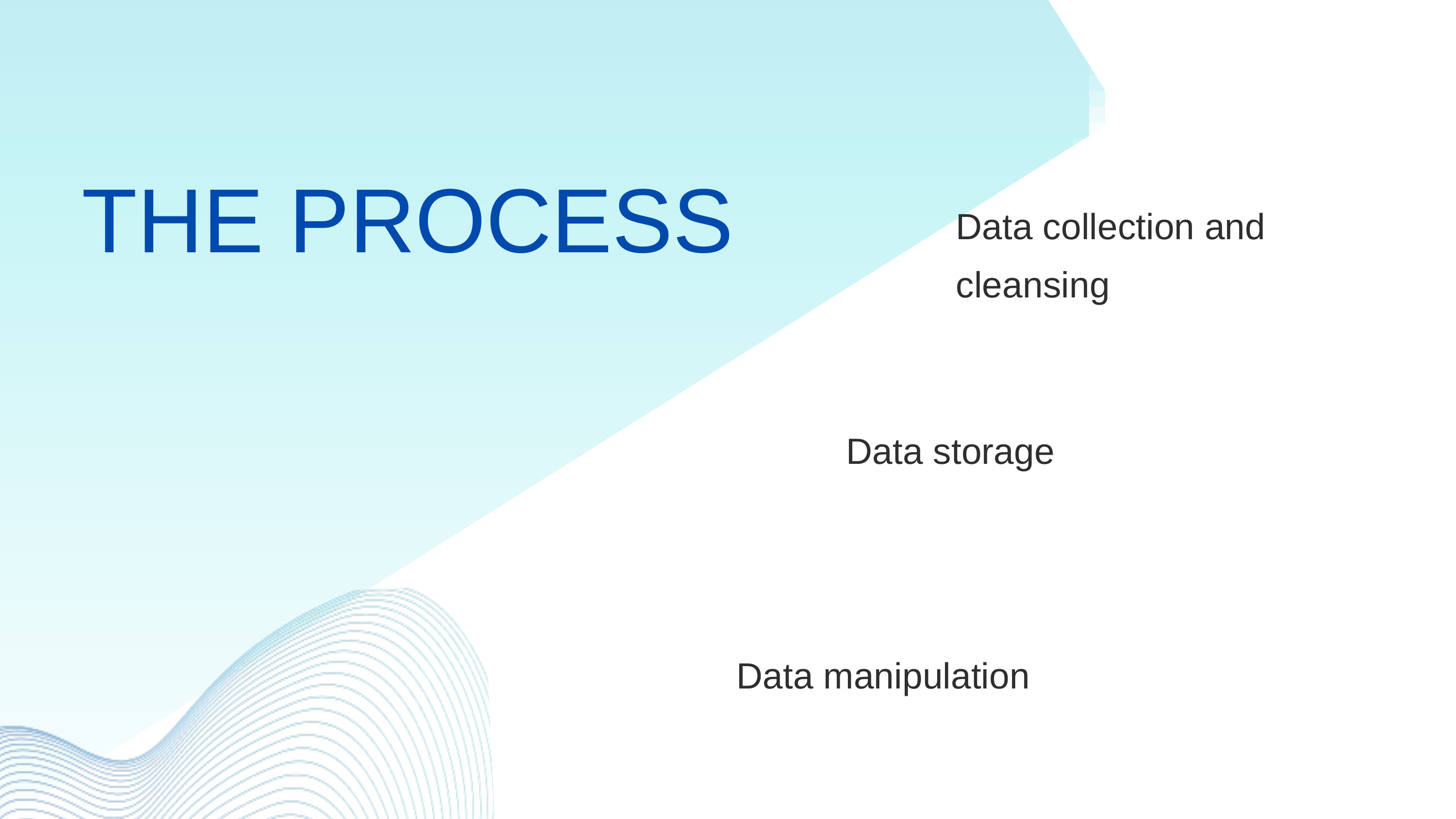

THE PROCESS
Data collection and cleansing
Data storage
Data manipulation